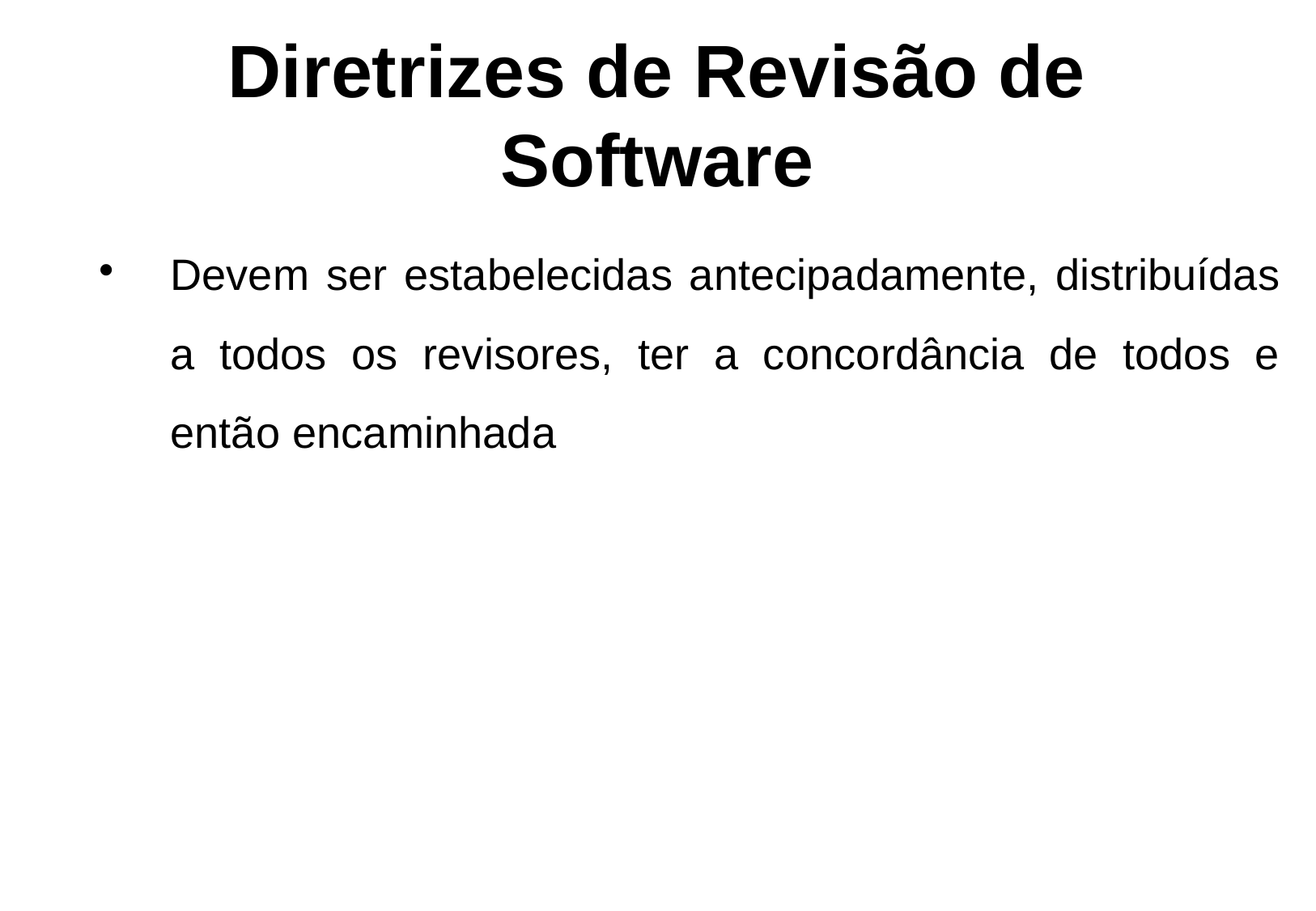

Diretrizes de Revisão de Software
Devem ser estabelecidas antecipadamente, distribuídas a todos os revisores, ter a concordância de todos e então encaminhada